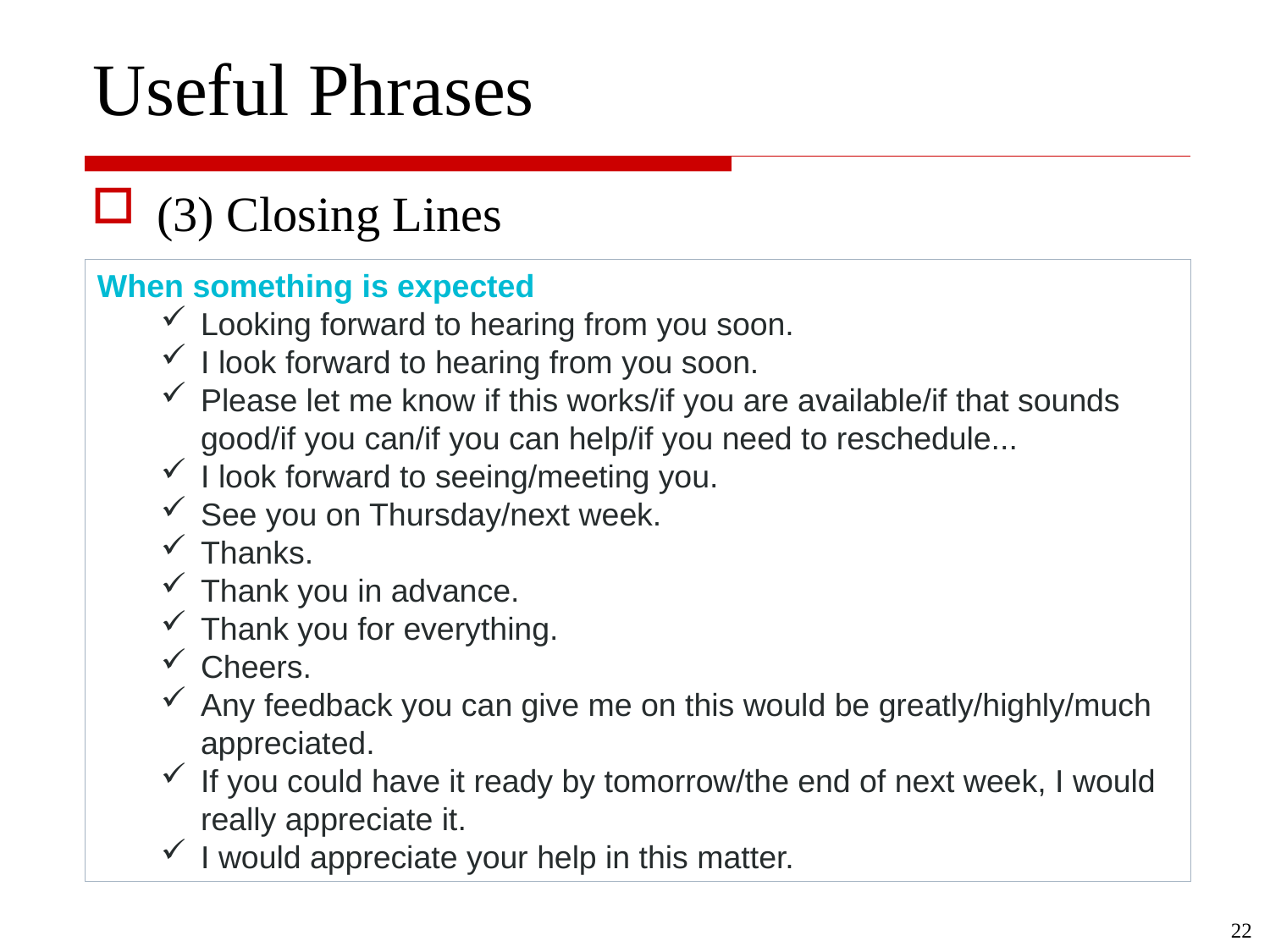

# Useful Phrases
(3) Closing Lines
When something is expected
Looking forward to hearing from you soon.
I look forward to hearing from you soon.
Please let me know if this works/if you are available/if that sounds good/if you can/if you can help/if you need to reschedule...
I look forward to seeing/meeting you.
See you on Thursday/next week.
Thanks.
Thank you in advance.
Thank you for everything.
Cheers.
Any feedback you can give me on this would be greatly/highly/much appreciated.
If you could have it ready by tomorrow/the end of next week, I would really appreciate it.
I would appreciate your help in this matter.
22